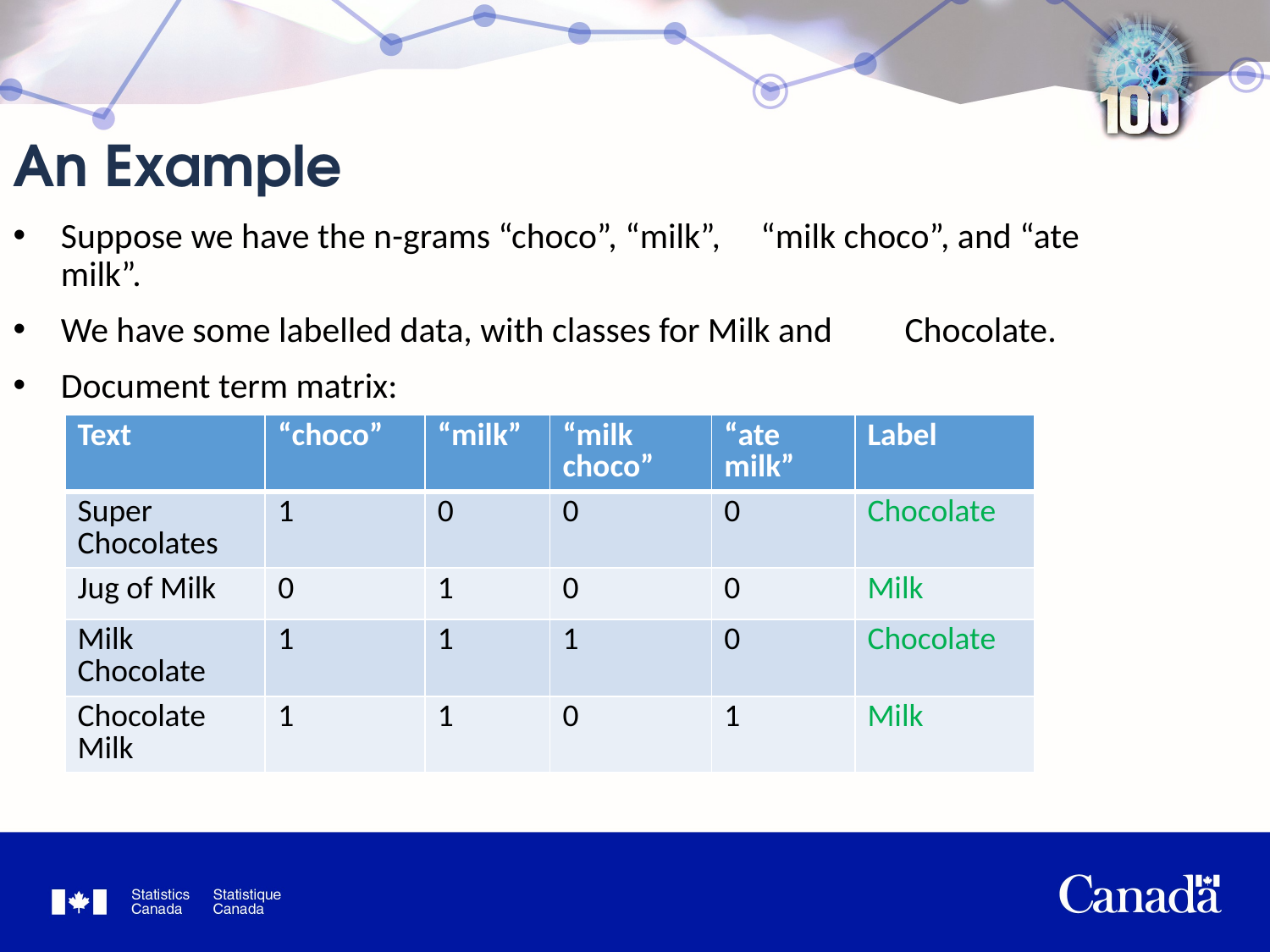

# An Example
Suppose we have the n-grams “choco”, “milk”,     “milk choco”, and “ate milk”.
We have some labelled data, with classes for Milk and         Chocolate.
Document term matrix:

| Text | “choco” | “milk” | “milk choco” | “ate milk” | Label |
| --- | --- | --- | --- | --- | --- |
| Super Chocolates | 1 | 0 | 0 | 0 | Chocolate |
| Jug of Milk | 0 | 1 | 0 | 0 | Milk |
| Milk Chocolate | 1 | 1 | 1 | 0 | Chocolate |
| Chocolate Milk | 1 | 1 | 0 | 1 | Milk |